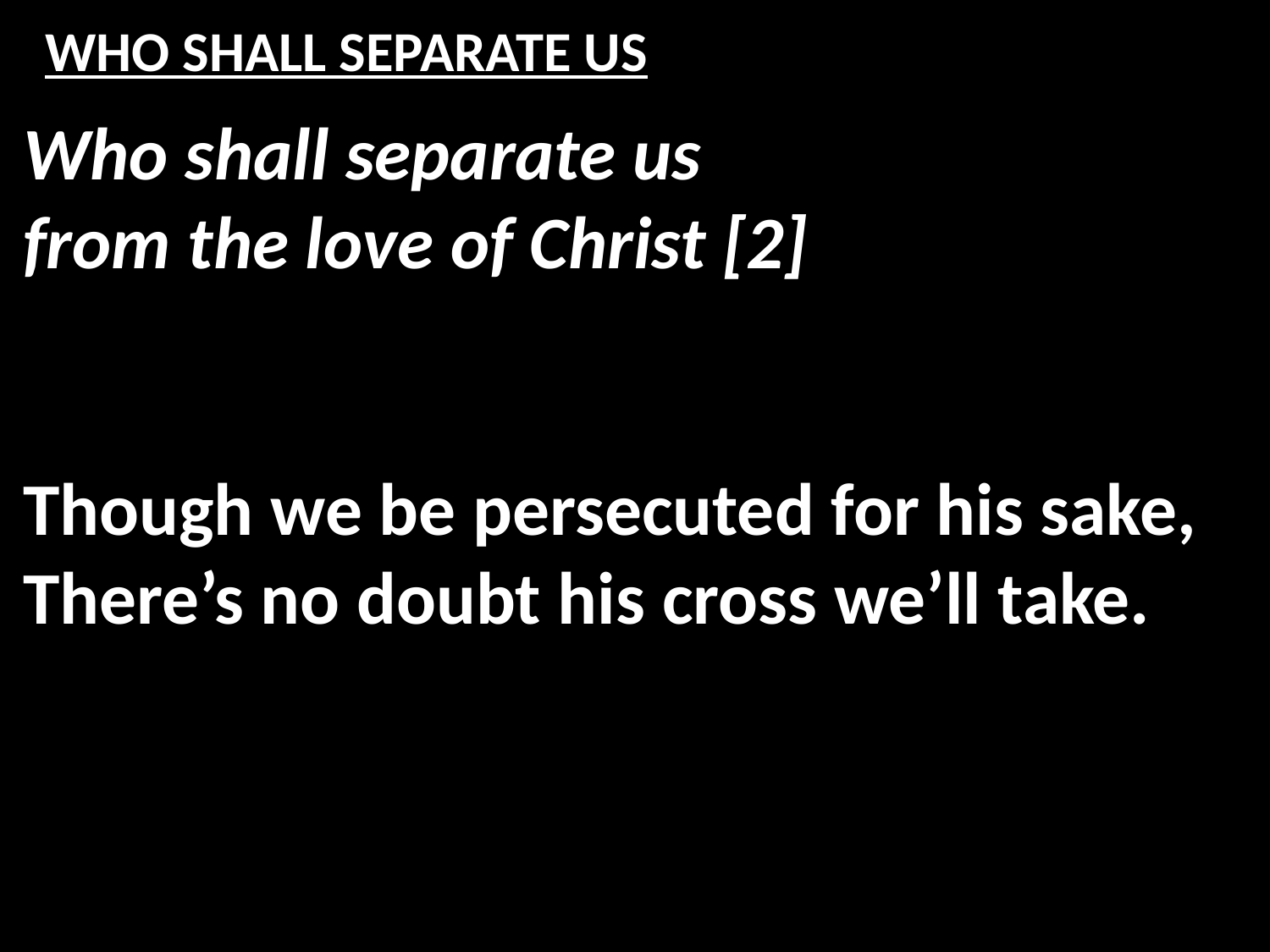

# WHO SHALL SEPARATE US
Who shall separate us
from the love of Christ [2]

Though we be persecuted for his sake,
There’s no doubt his cross we’ll take.